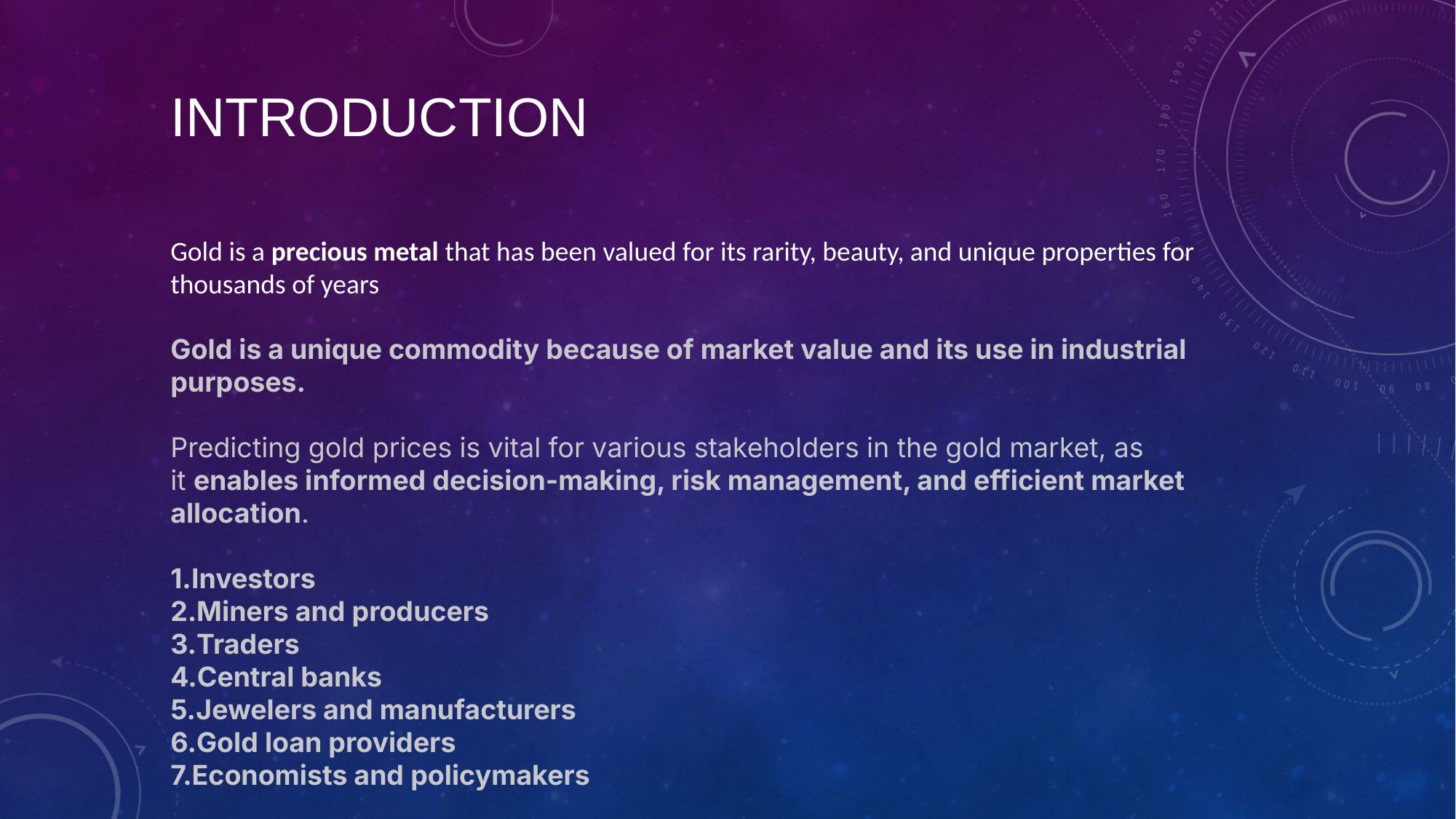

INTRODUCTION
Gold is a precious metal that has been valued for its rarity, beauty, and unique properties for thousands of years

Gold is a unique commodity because of market value and its use in industrial purposes.

Predicting gold prices is vital for various stakeholders in the gold market, as it enables informed decision-making, risk management, and efficient market allocation.

Investors
Miners and producers
Traders
Central banks
Jewelers and manufacturers
Gold loan providers
Economists and policymakers